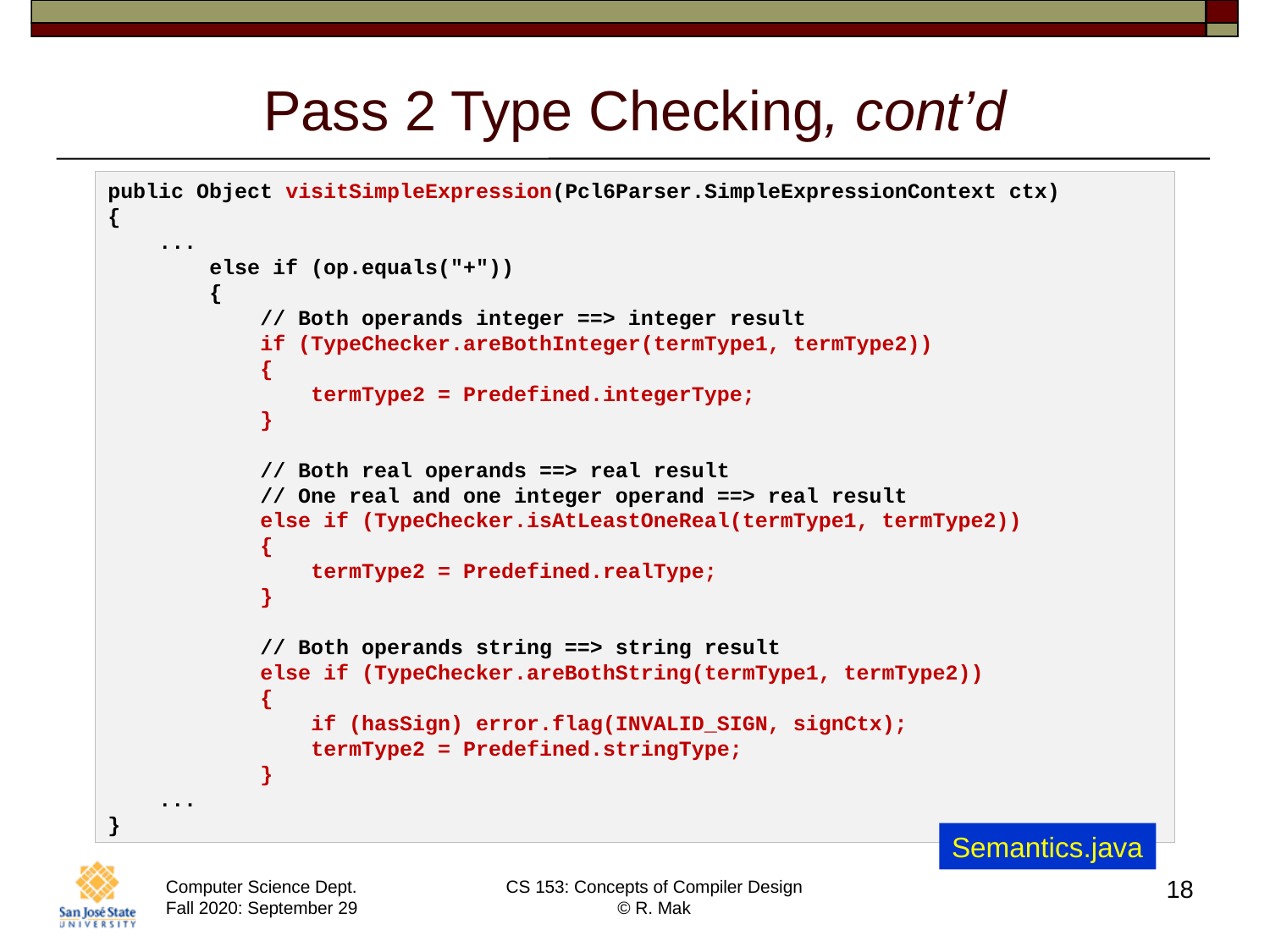

# Pass 2 Type Checking, cont’d
public Object visitSimpleExpression(Pcl6Parser.SimpleExpressionContext ctx)
{
    ...
        else if (op.equals("+"))
        {
            // Both operands integer ==> integer result
            if (TypeChecker.areBothInteger(termType1, termType2))
            {
                termType2 = Predefined.integerType;
            }

            // Both real operands ==> real result
            // One real and one integer operand ==> real result
            else if (TypeChecker.isAtLeastOneReal(termType1, termType2))
            {
                termType2 = Predefined.realType;
            }

            // Both operands string ==> string result
            else if (TypeChecker.areBothString(termType1, termType2))
            {
                if (hasSign) error.flag(INVALID_SIGN, signCtx);
                termType2 = Predefined.stringType;
            }
    ...
}
Semantics.java
18